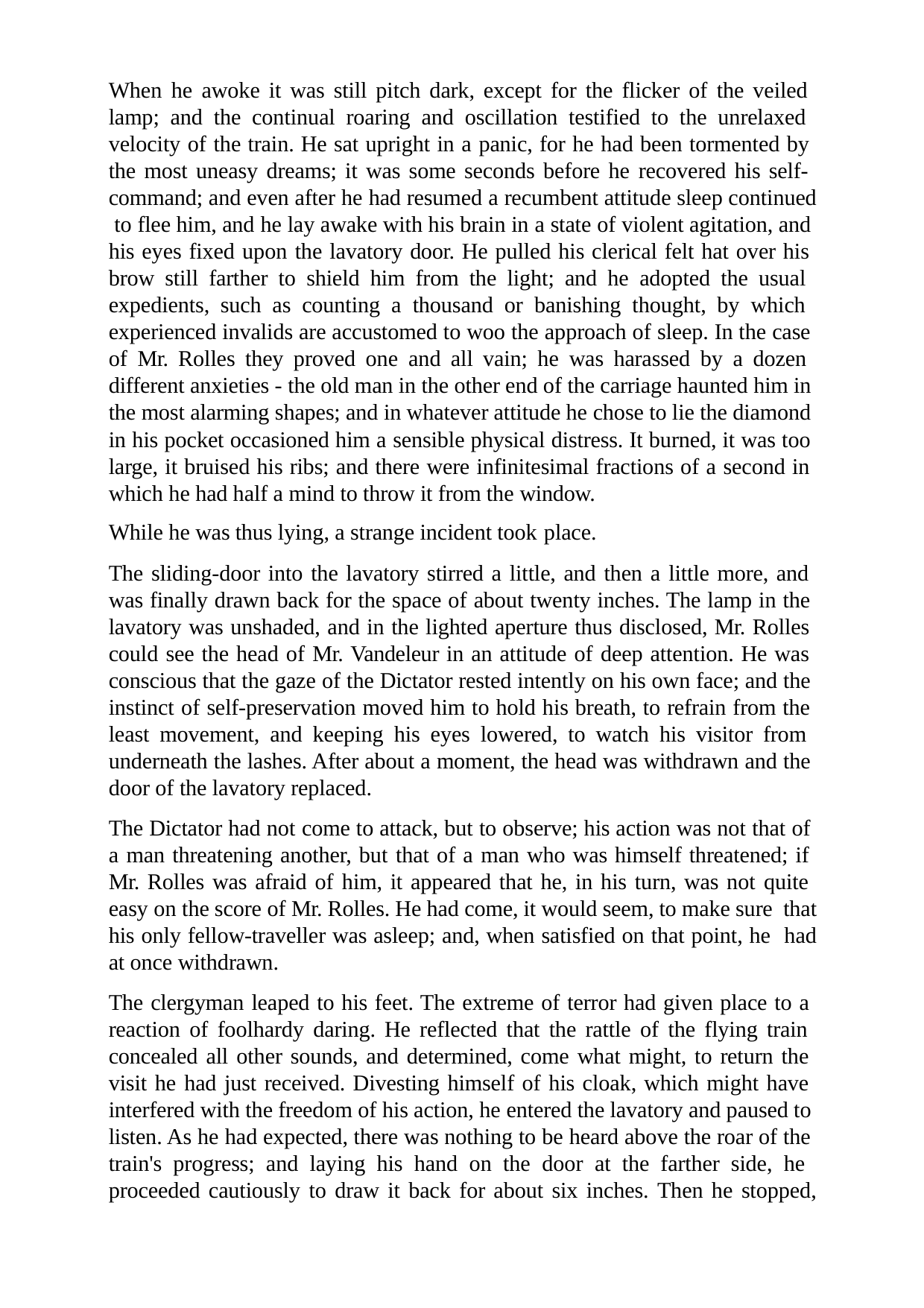

When he awoke it was still pitch dark, except for the flicker of the veiled  lamp; and the continual roaring and oscillation testified to the unrelaxed  velocity of the train. He sat upright in a panic, for he had been tormented by  the most uneasy dreams; it was some seconds before he recovered his self-  command; and even after he had resumed a recumbent attitude sleep continued  to flee him, and he lay awake with his brain in a state of violent agitation, and  his eyes fixed upon the lavatory door. He pulled his clerical felt hat over his  brow still farther to shield him from the light; and he adopted the usual  expedients, such as counting a thousand or banishing thought, by which  experienced invalids are accustomed to woo the approach of sleep. In the case  of Mr. Rolles they proved one and all vain; he was harassed by a dozen  different anxieties - the old man in the other end of the carriage haunted him in  the most alarming shapes; and in whatever attitude he chose to lie the diamond  in his pocket occasioned him a sensible physical distress. It burned, it was too  large, it bruised his ribs; and there were infinitesimal fractions of a second in  which he had half a mind to throw it from the window.
While he was thus lying, a strange incident took place.
The sliding-door into the lavatory stirred a little, and then a little more, and  was finally drawn back for the space of about twenty inches. The lamp in the  lavatory was unshaded, and in the lighted aperture thus disclosed, Mr. Rolles  could see the head of Mr. Vandeleur in an attitude of deep attention. He was  conscious that the gaze of the Dictator rested intently on his own face; and the  instinct of self-preservation moved him to hold his breath, to refrain from the  least movement, and keeping his eyes lowered, to watch his visitor from  underneath the lashes. After about a moment, the head was withdrawn and the  door of the lavatory replaced.
The Dictator had not come to attack, but to observe; his action was not that of  a man threatening another, but that of a man who was himself threatened; if  Mr. Rolles was afraid of him, it appeared that he, in his turn, was not quite  easy on the score of Mr. Rolles. He had come, it would seem, to make sure  that his only fellow-traveller was asleep; and, when satisfied on that point, he  had at once withdrawn.
The clergyman leaped to his feet. The extreme of terror had given place to a  reaction of foolhardy daring. He reflected that the rattle of the flying train  concealed all other sounds, and determined, come what might, to return the  visit he had just received. Divesting himself of his cloak, which might have  interfered with the freedom of his action, he entered the lavatory and paused to  listen. As he had expected, there was nothing to be heard above the roar of the  train's progress; and laying his hand on the door at the farther side, he  proceeded cautiously to draw it back for about six inches. Then he stopped,